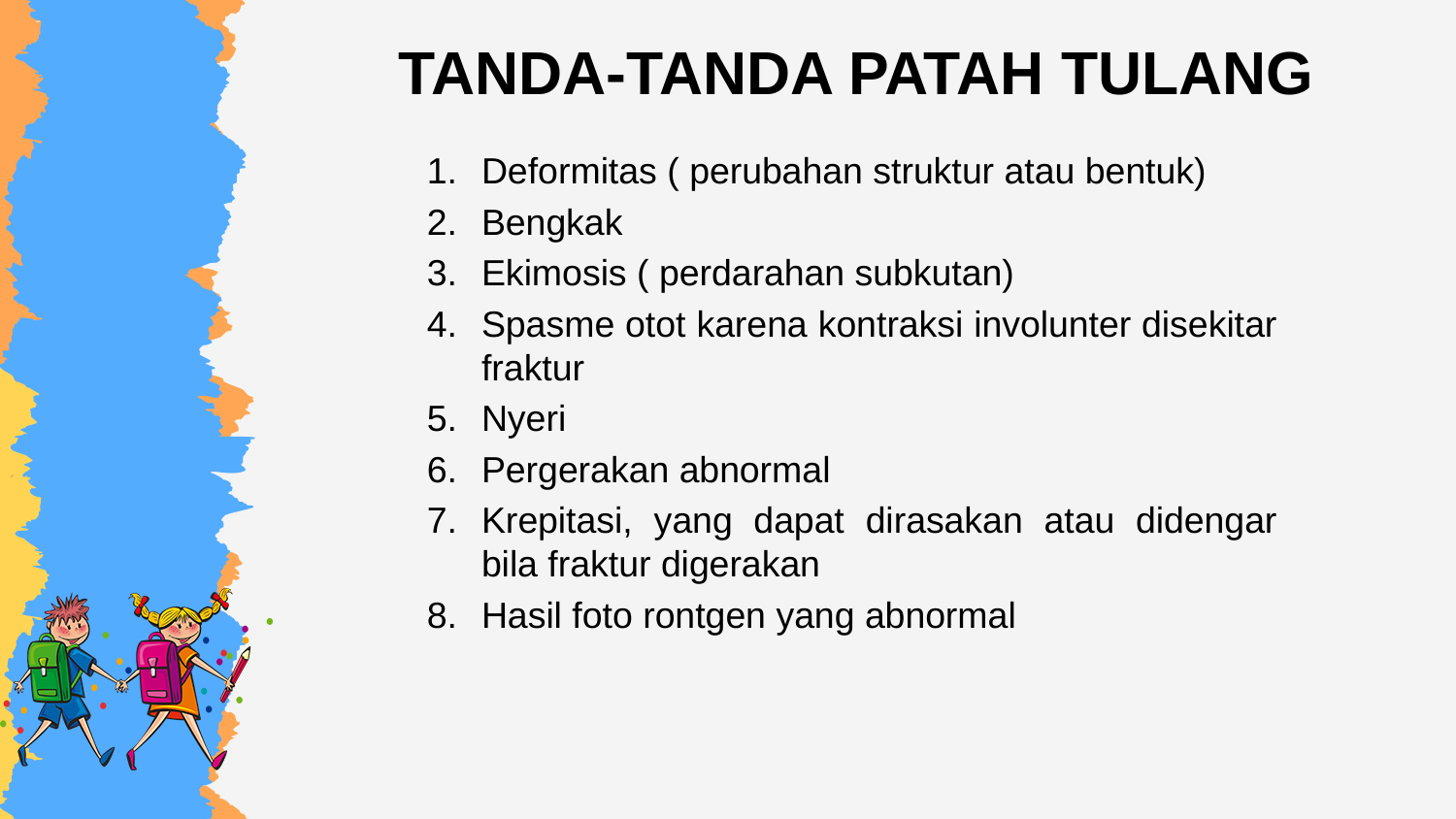

# TANDA-TANDA PATAH TULANG
Deformitas ( perubahan struktur atau bentuk)
Bengkak
Ekimosis ( perdarahan subkutan)
Spasme otot karena kontraksi involunter disekitar fraktur
Nyeri
Pergerakan abnormal
Krepitasi, yang dapat dirasakan atau didengar bila fraktur digerakan
Hasil foto rontgen yang abnormal